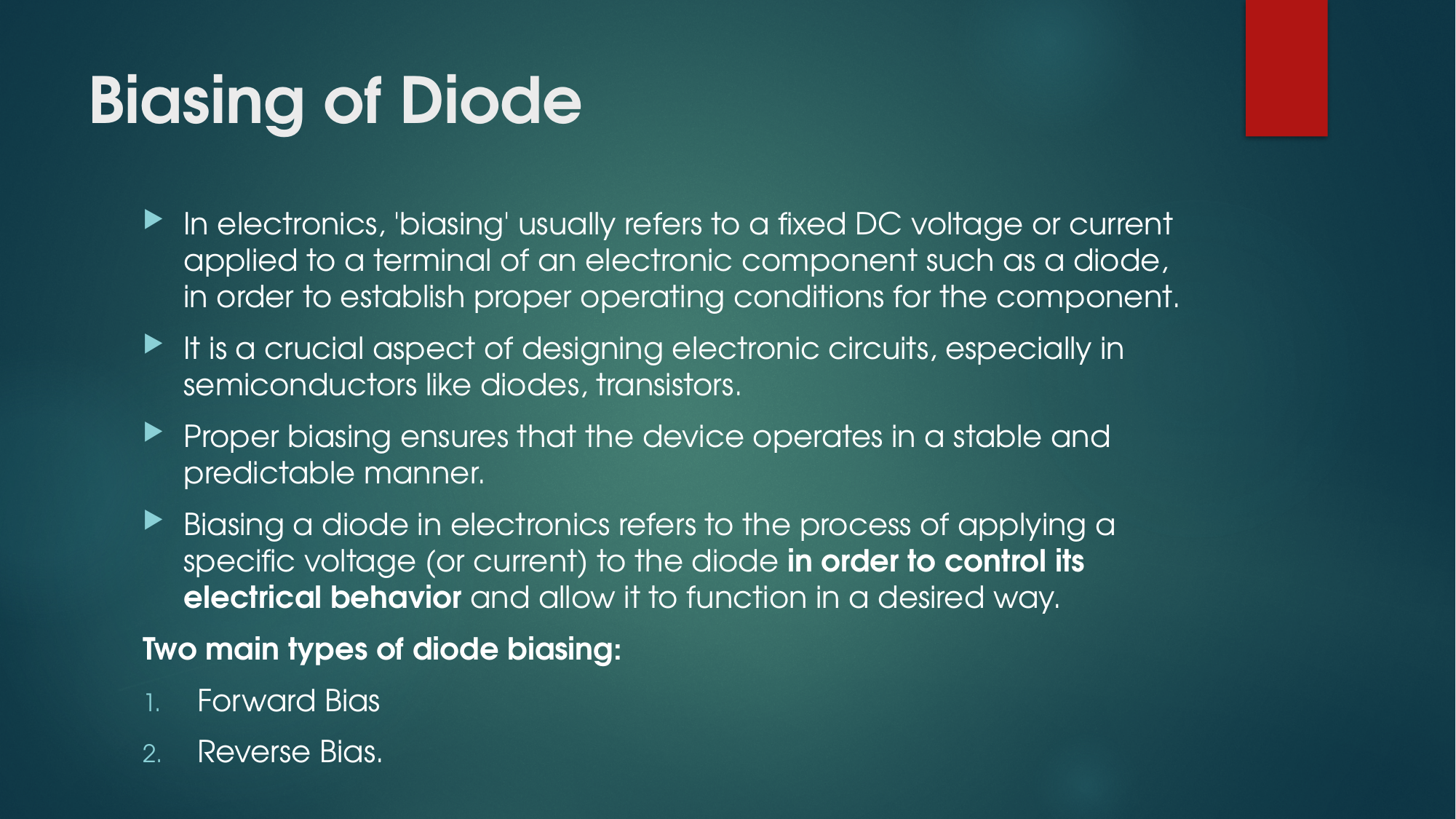

# Biasing of Diode
In electronics, 'biasing' usually refers to a fixed DC voltage or current applied to a terminal of an electronic component such as a diode, in order to establish proper operating conditions for the component.
It is a crucial aspect of designing electronic circuits, especially in semiconductors like diodes, transistors.
Proper biasing ensures that the device operates in a stable and predictable manner.
Biasing a diode in electronics refers to the process of applying a specific voltage (or current) to the diode in order to control its electrical behavior and allow it to function in a desired way.
Two main types of diode biasing:
Forward Bias
Reverse Bias.